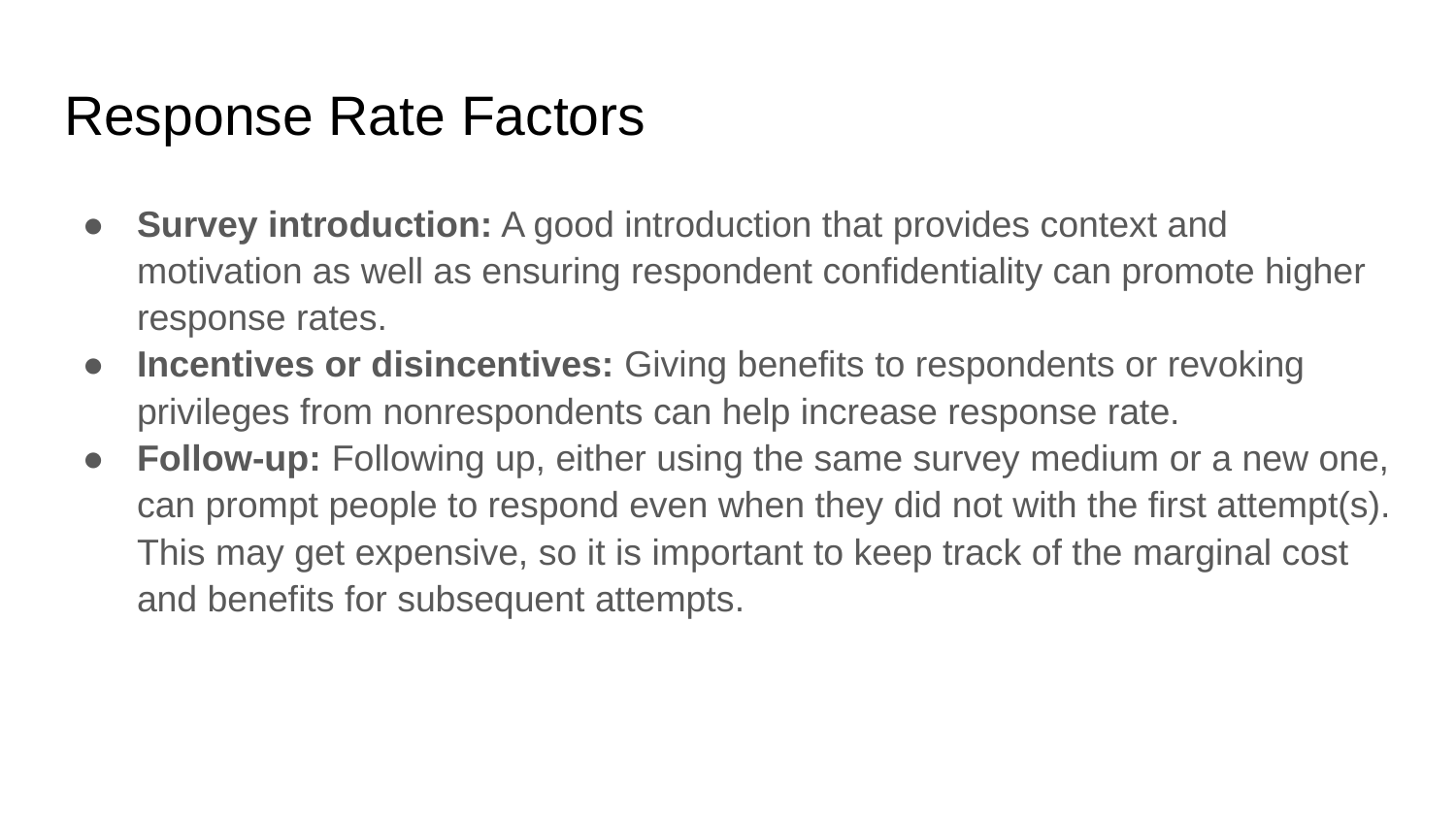

# Response Rate Factors
Survey introduction: A good introduction that provides context and motivation as well as ensuring respondent confidentiality can promote higher response rates.
Incentives or disincentives: Giving benefits to respondents or revoking privileges from nonrespondents can help increase response rate.
Follow-up: Following up, either using the same survey medium or a new one, can prompt people to respond even when they did not with the first attempt(s). This may get expensive, so it is important to keep track of the marginal cost and benefits for subsequent attempts.